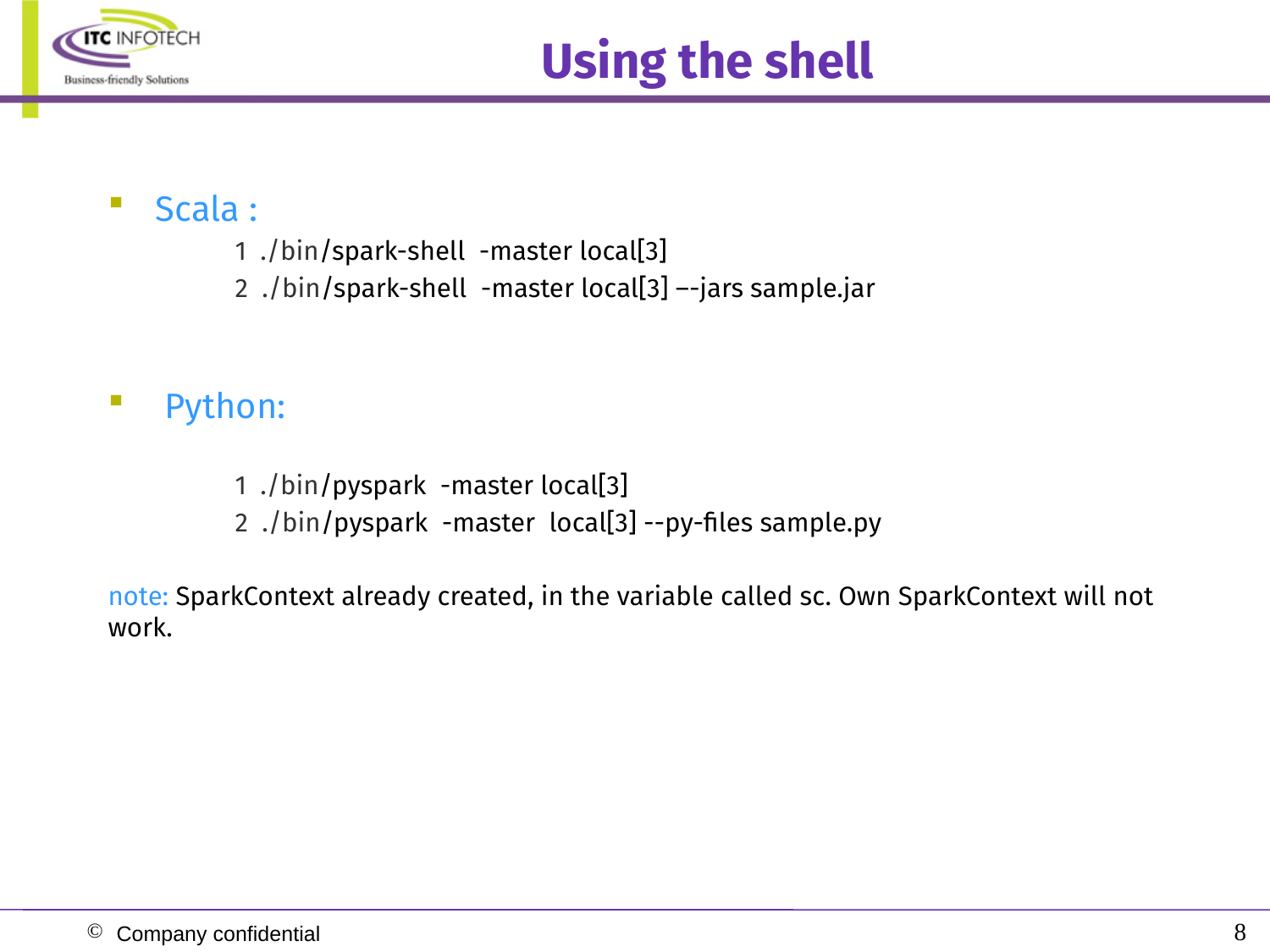

# Using the shell
Scala :
 	1  ./bin/spark-shell  -master local[3]
	2  ./bin/spark-shell  -master local[3] –-jars sample.jar

 Python:

	1  ./bin/pyspark  -master local[3]
	2  ./bin/pyspark  -master  local[3] --py-files sample.py

note: SparkContext already created, in the variable called sc. Own SparkContext will not work.

8